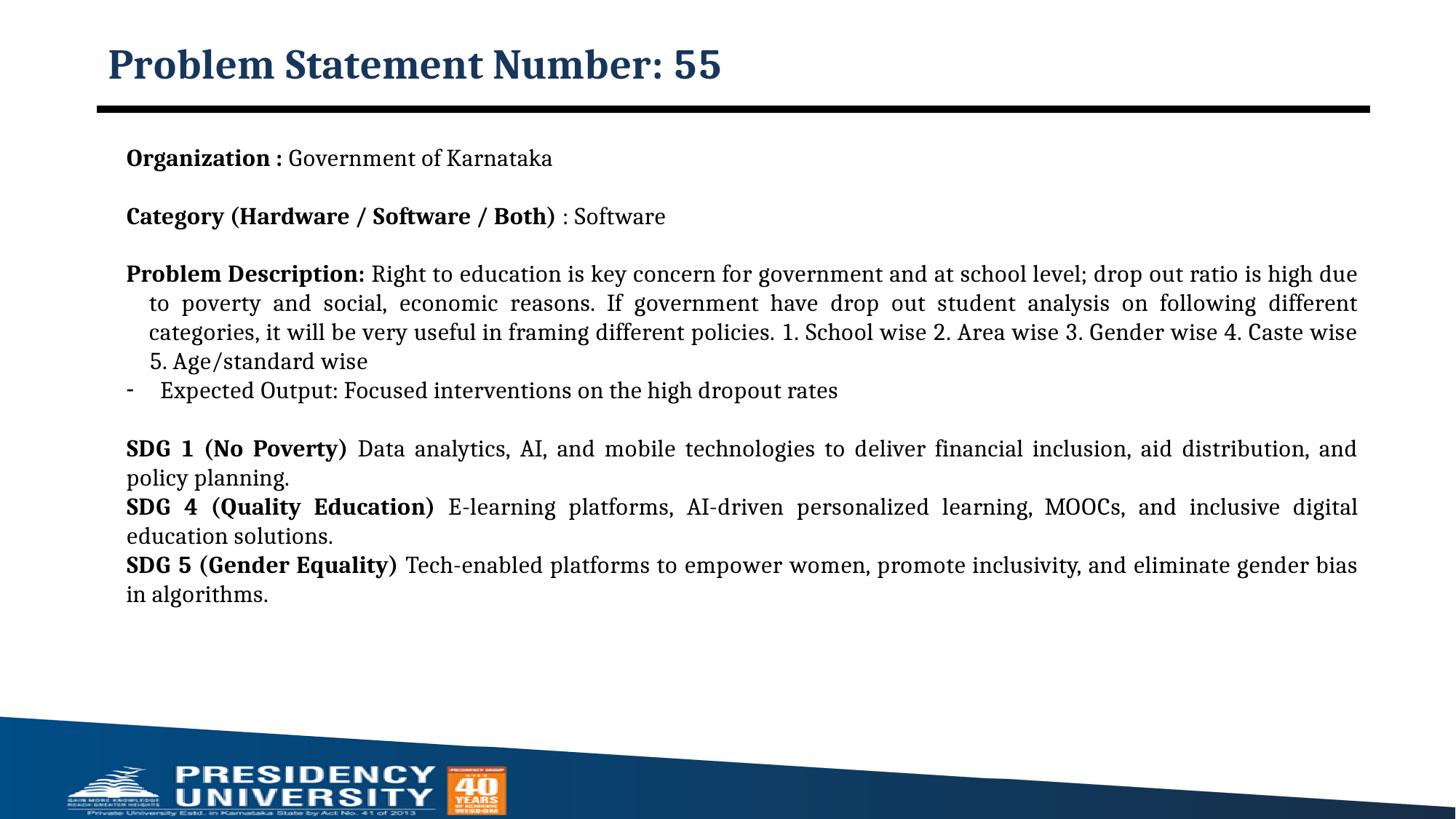

# Problem Statement Number: 55
Organization : Government of Karnataka

Category (Hardware / Software / Both) : Software

Problem Description: Right to education is key concern for government and at school level; drop out ratio is high due to poverty and social, economic reasons. If government have drop out student analysis on following different categories, it will be very useful in framing different policies. 1. School wise 2. Area wise 3. Gender wise 4. Caste wise 5. Age/standard wise
Expected Output: Focused interventions on the high dropout rates

SDG 1 (No Poverty) Data analytics, AI, and mobile technologies to deliver financial inclusion, aid distribution, and policy planning.
SDG 4 (Quality Education) E-learning platforms, AI-driven personalized learning, MOOCs, and inclusive digital education solutions.
SDG 5 (Gender Equality) Tech-enabled platforms to empower women, promote inclusivity, and eliminate gender bias in algorithms.